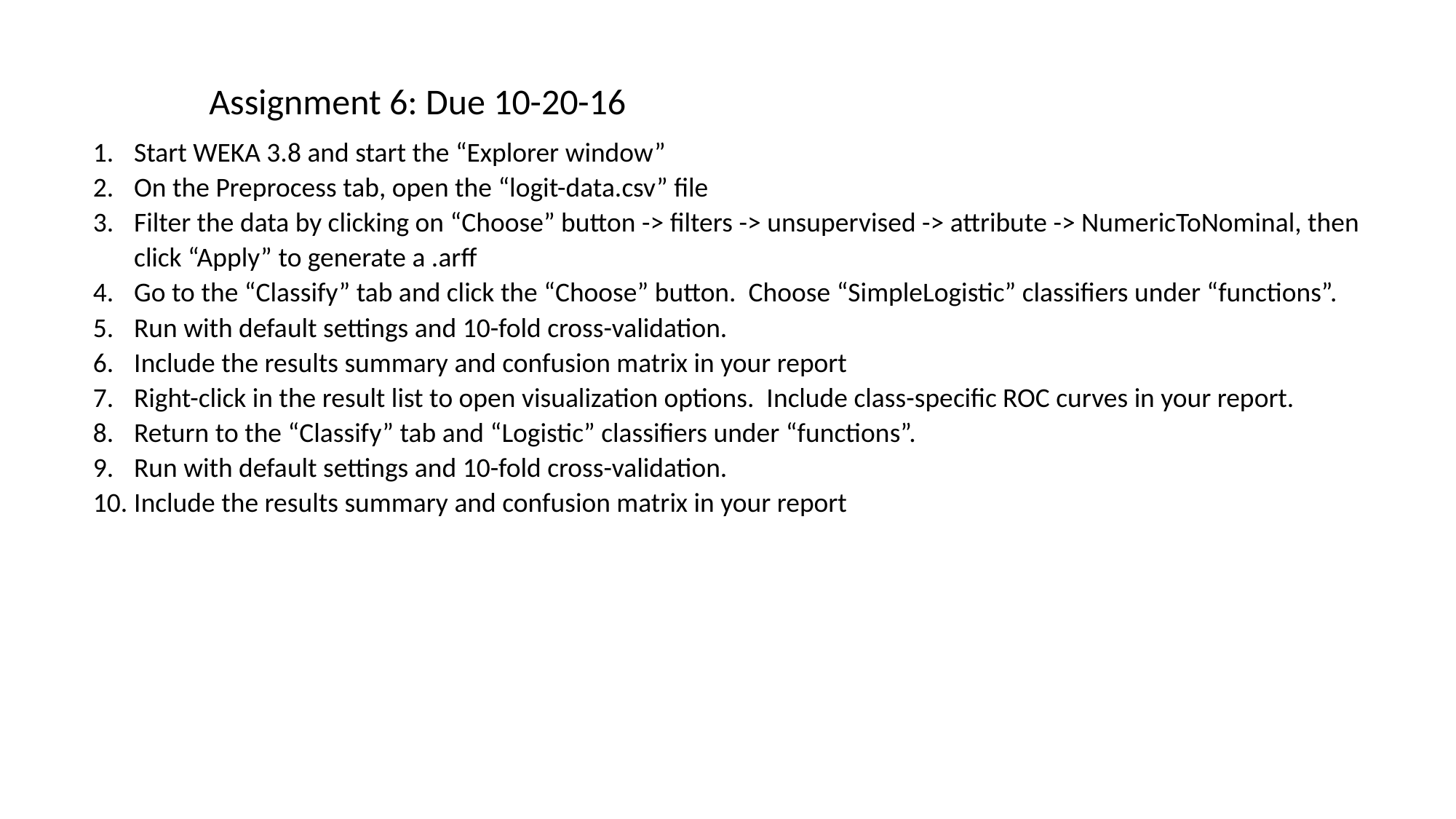

Assignment 6: Due 10-20-16
Start WEKA 3.8 and start the “Explorer window”
On the Preprocess tab, open the “logit-data.csv” file
Filter the data by clicking on “Choose” button -> filters -> unsupervised -> attribute -> NumericToNominal, then click “Apply” to generate a .arff
Go to the “Classify” tab and click the “Choose” button.  Choose “SimpleLogistic” classifiers under “functions”.
Run with default settings and 10-fold cross-validation.
Include the results summary and confusion matrix in your report
Right-click in the result list to open visualization options.  Include class-specific ROC curves in your report.
Return to the “Classify” tab and “Logistic” classifiers under “functions”.
Run with default settings and 10-fold cross-validation.
Include the results summary and confusion matrix in your report